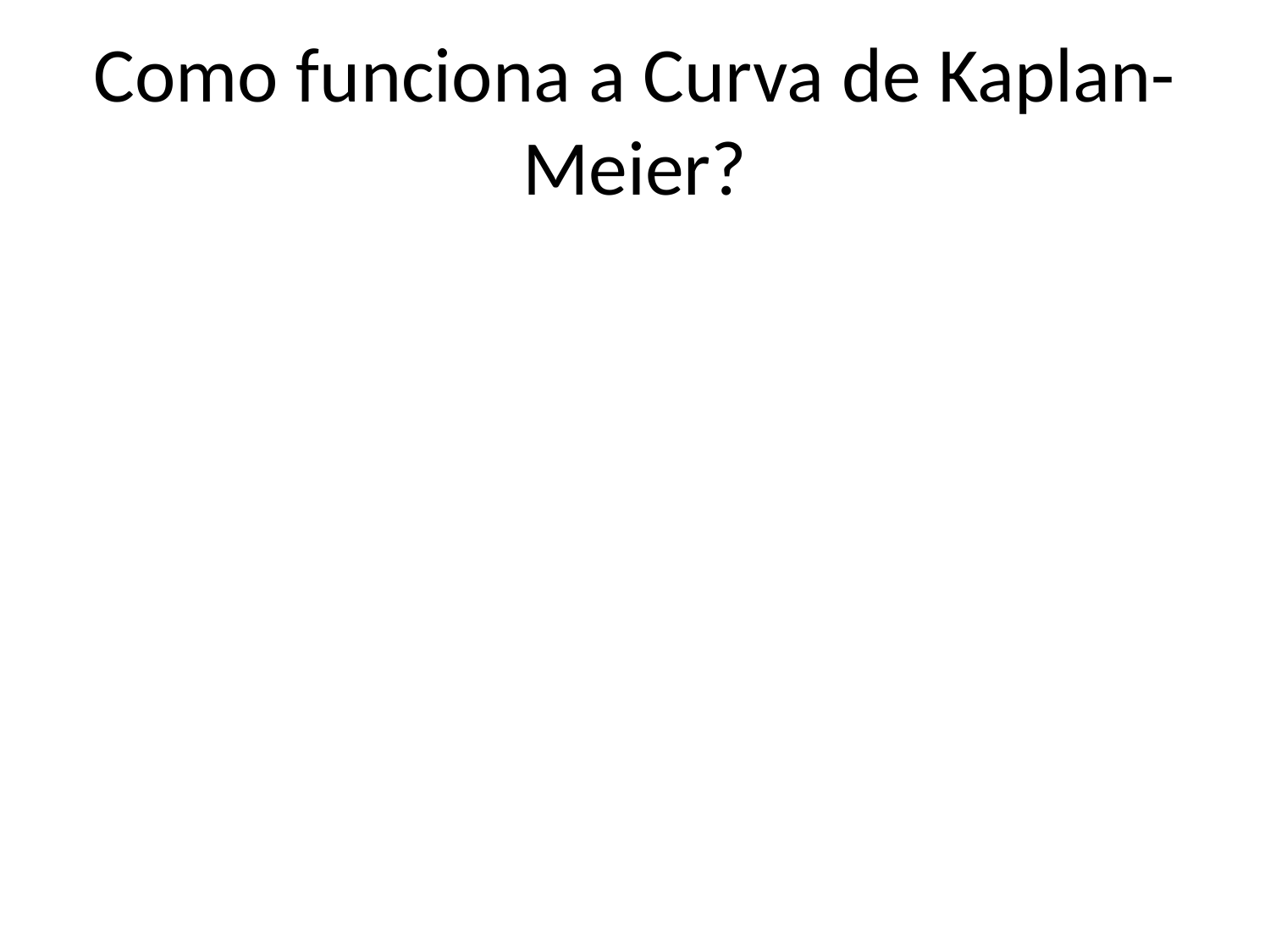

# Como funciona a Curva de Kaplan-Meier?